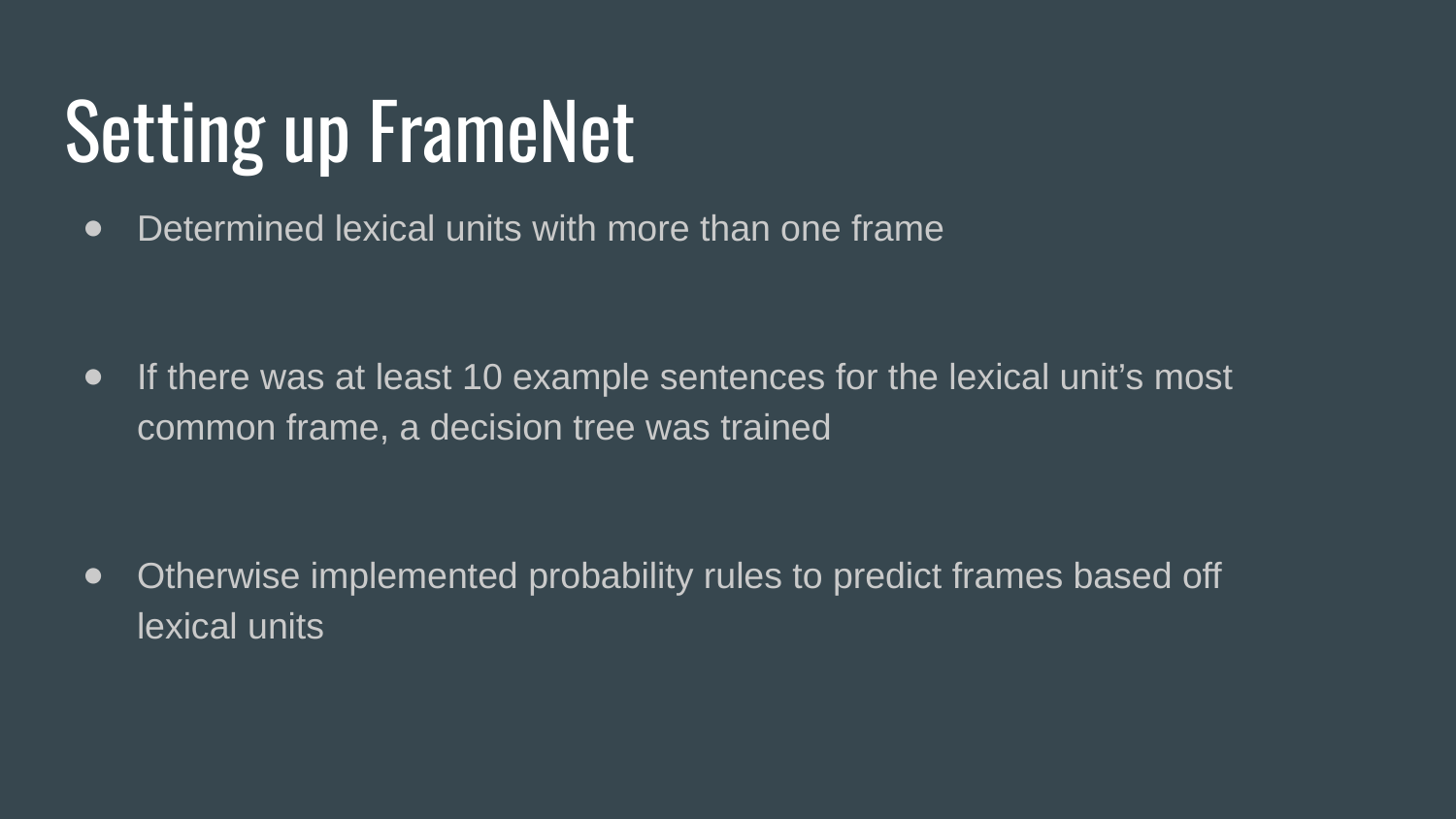

# Setting up FrameNet
Determined lexical units with more than one frame

If there was at least 10 example sentences for the lexical unit’s most common frame, a decision tree was trained

Otherwise implemented probability rules to predict frames based off lexical units